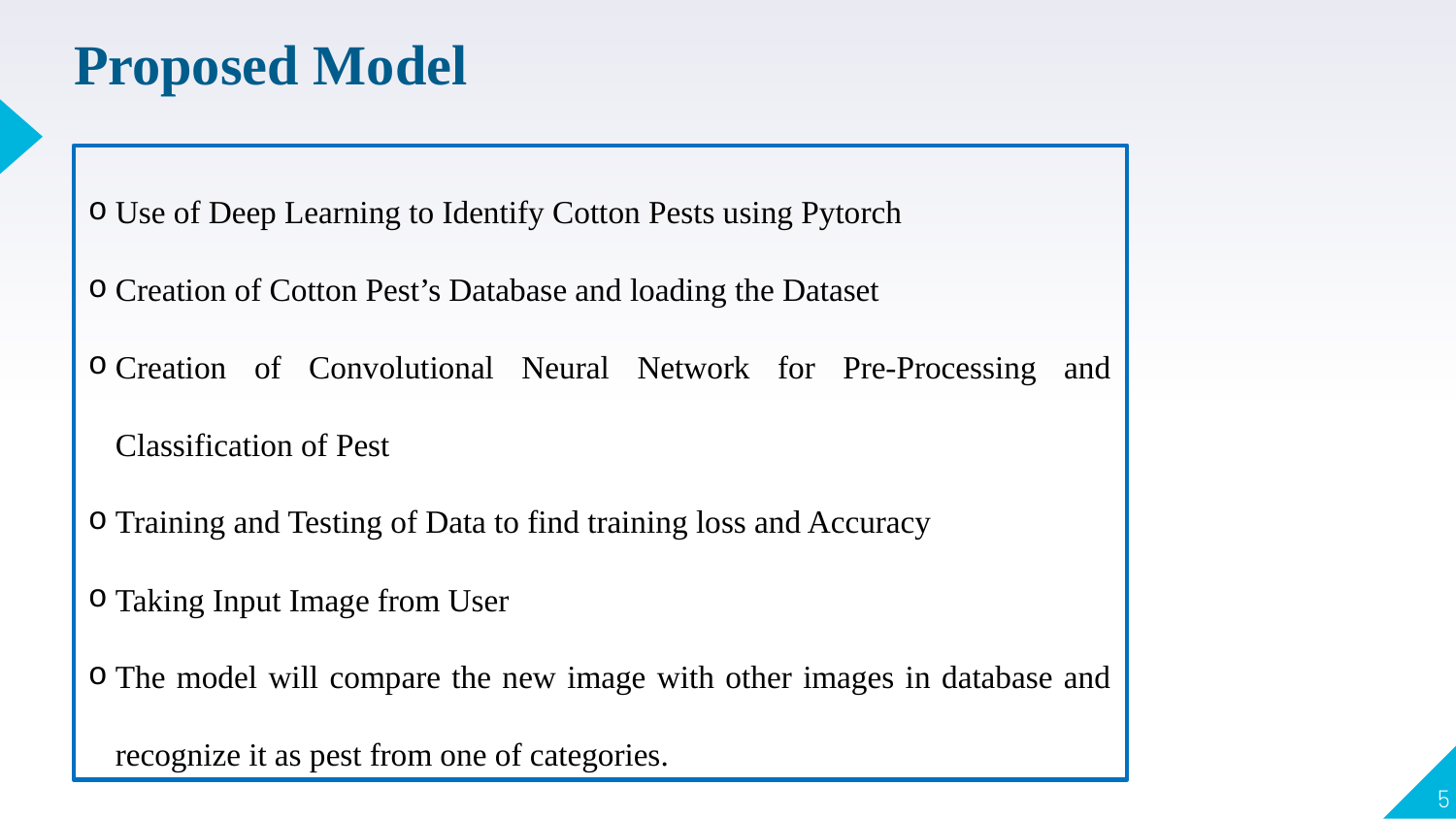

Proposed Model

Use of Deep Learning to Identify Cotton Pests using Pytorch
Creation of Cotton Pest’s Database and loading the Dataset
Creation of Convolutional Neural Network for Pre-Processing and Classification of Pest
Training and Testing of Data to find training loss and Accuracy
Taking Input Image from User
The model will compare the new image with other images in database and recognize it as pest from one of categories.
5